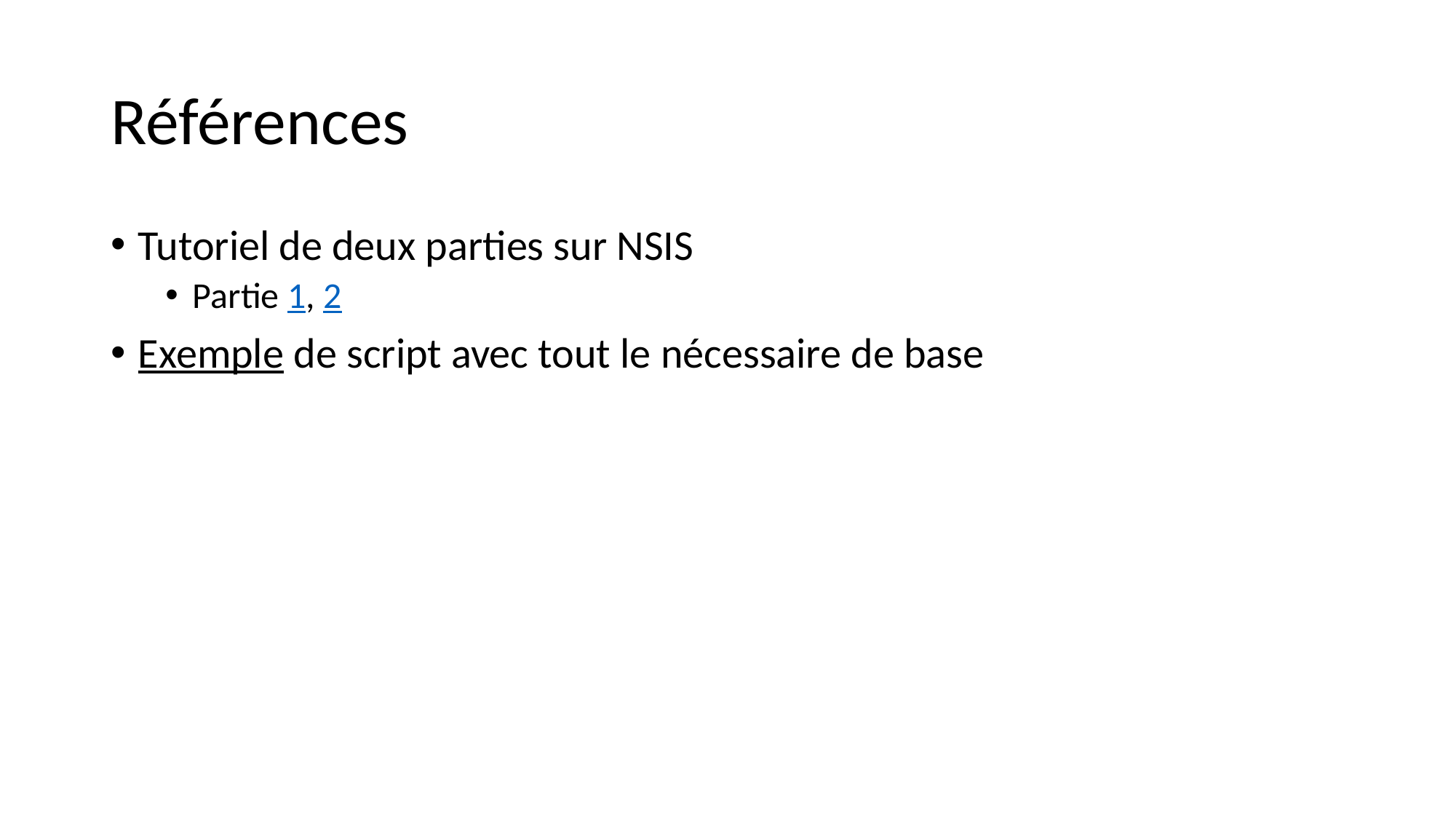

# Références
Tutoriel de deux parties sur NSIS
Partie 1, 2
Exemple de script avec tout le nécessaire de base